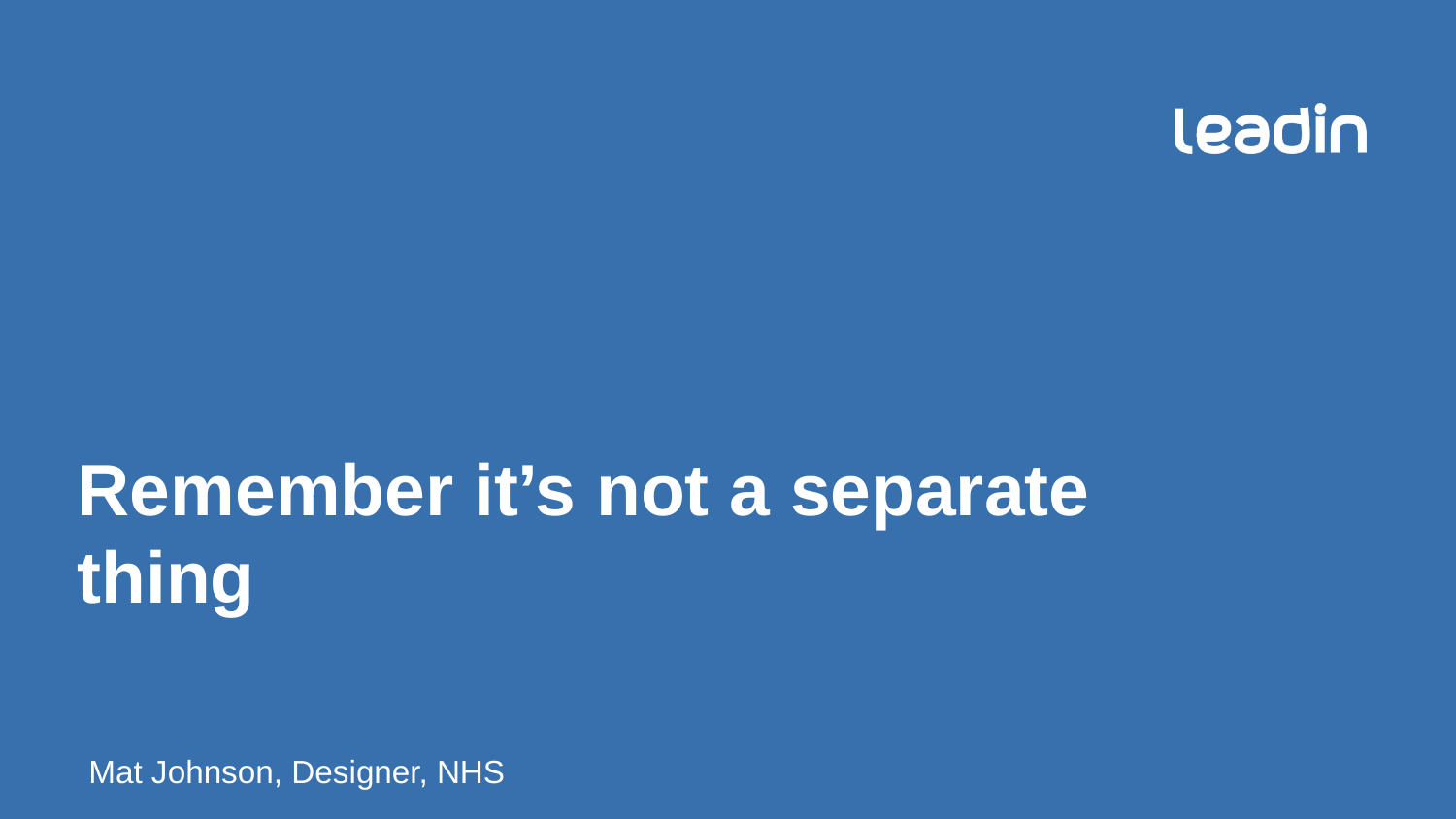

# Remember it’s not a separate thing
Mat Johnson, Designer, NHS